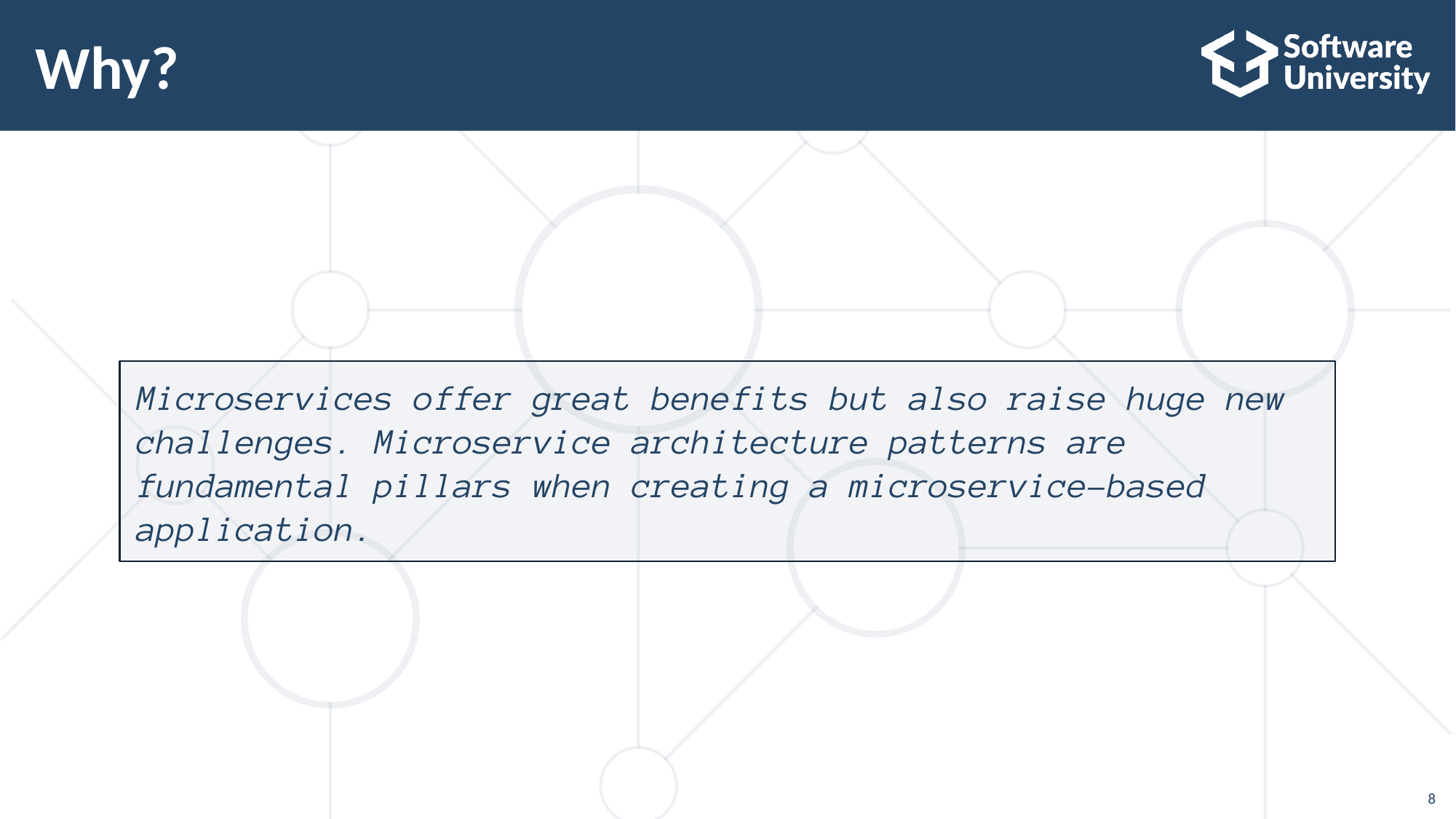

# Why?
Microservices offer great benefits but also raise huge new
challenges. Microservice architecture patterns are
fundamental pillars when creating a microservice-based
application.
8